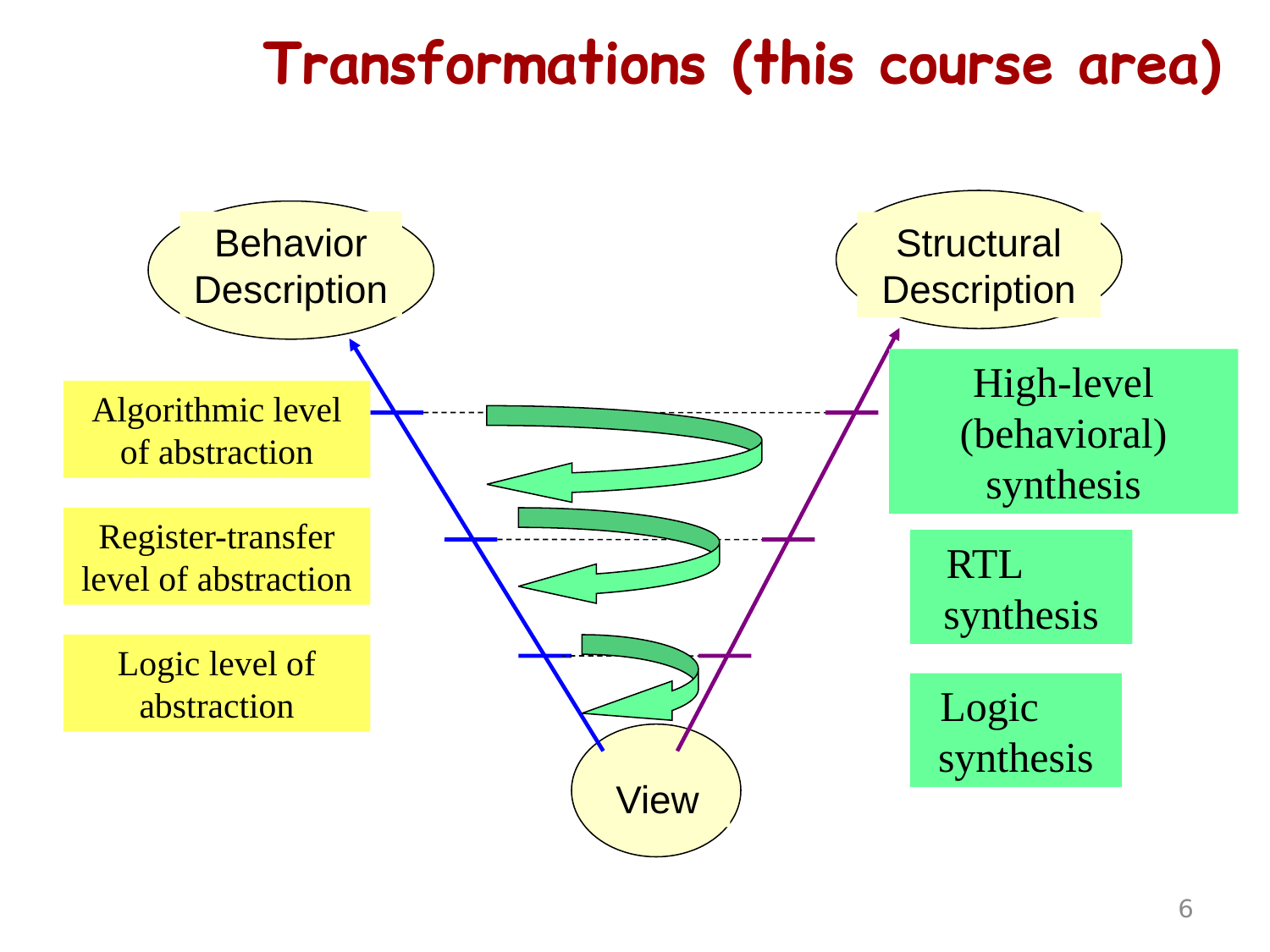

# Transformations (this course area)

Structural Description

Behavior Description

High-level (behavioral) synthesis

Algorithmic level of abstraction

Register-transfer level of abstraction

RTL        synthesis

Logic      synthesis
Logic level of abstraction

View
6